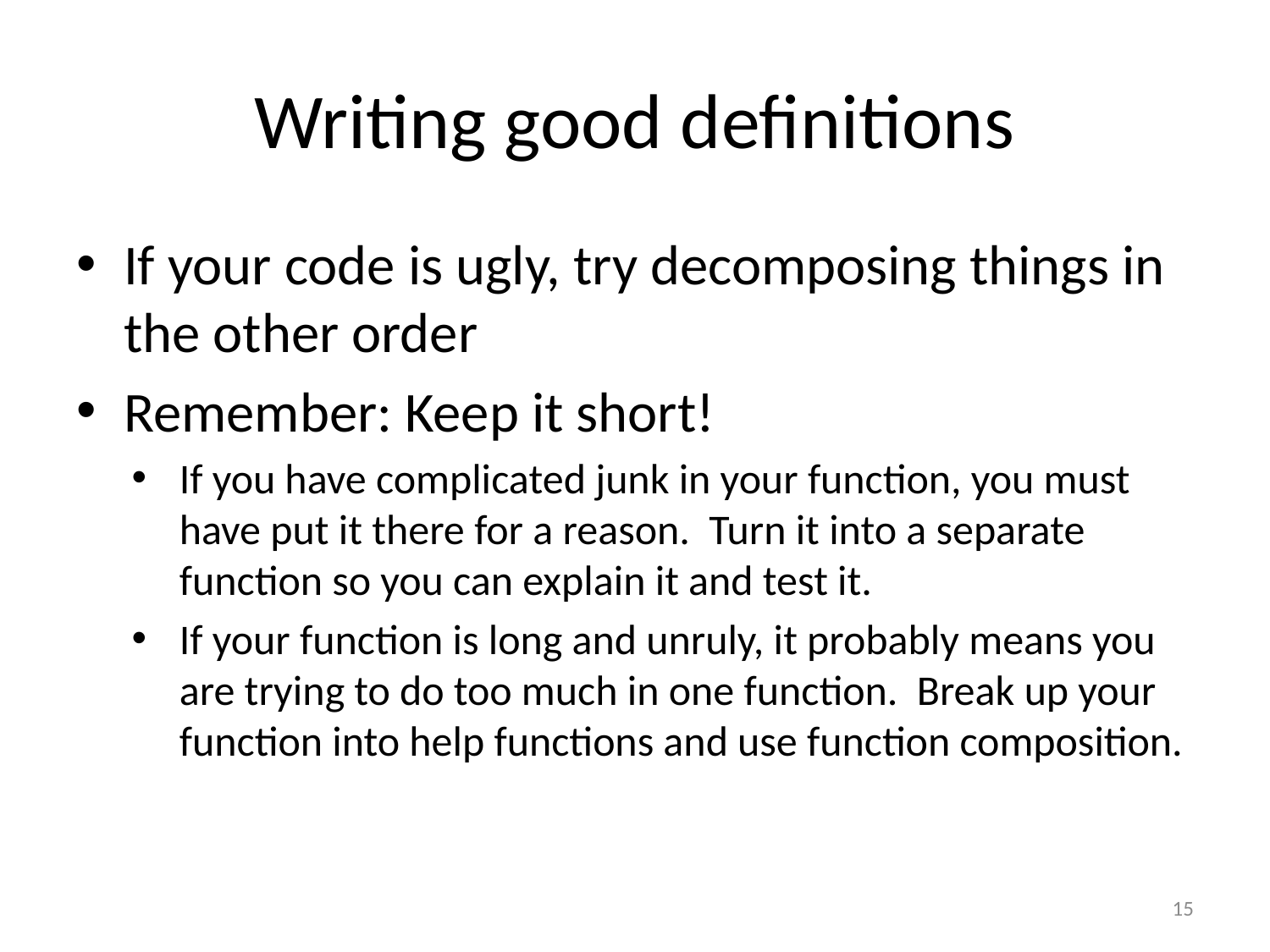

# Writing good definitions
If your code is ugly, try decomposing things in the other order
Remember: Keep it short!
If you have complicated junk in your function, you must have put it there for a reason.  Turn it into a separate function so you can explain it and test it.
If your function is long and unruly, it probably means you are trying to do too much in one function.  Break up your function into help functions and use function composition.

15